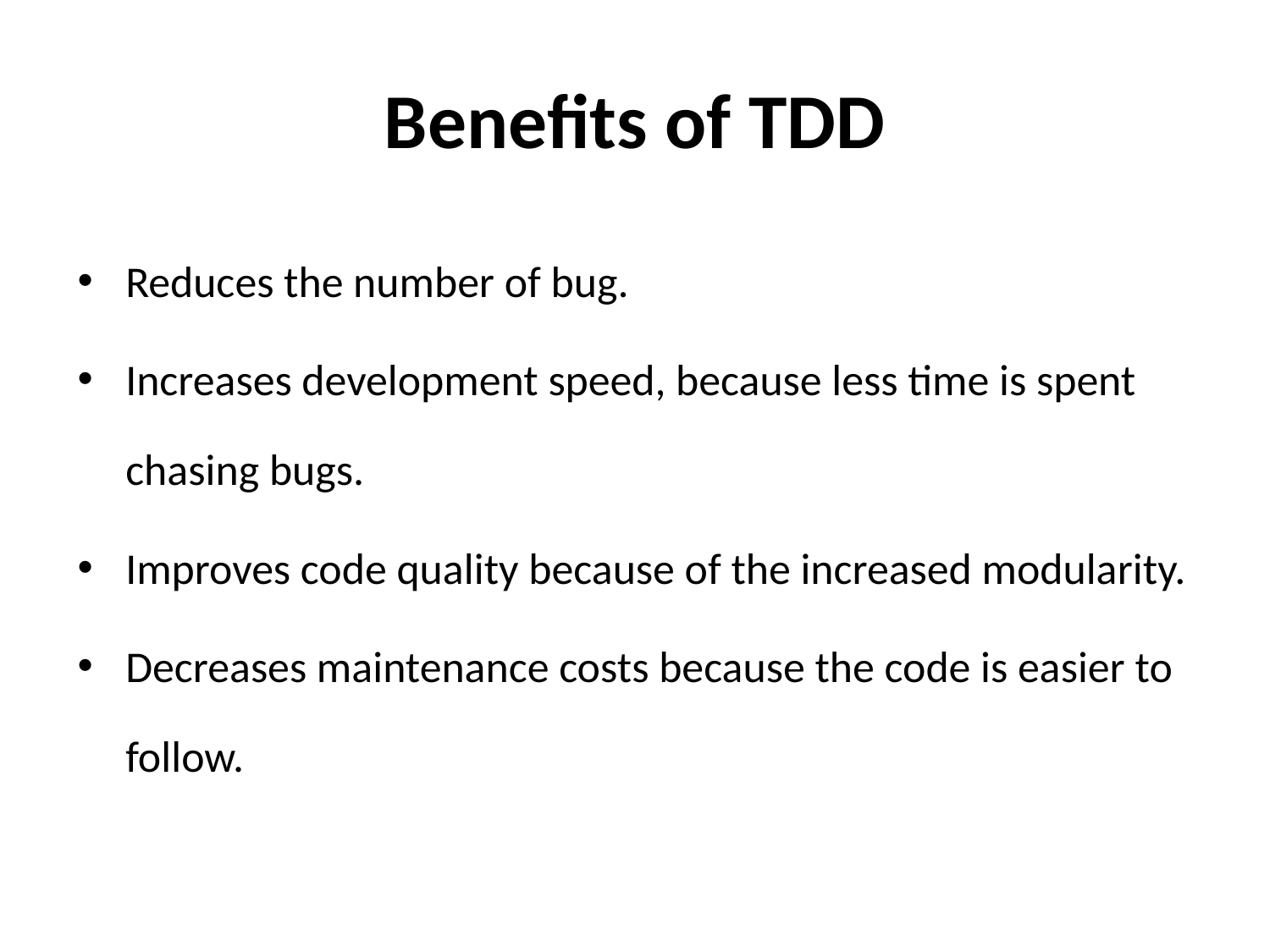

# Benefits of TDD

Reduces the number of bug.
Increases development speed, because less time is spent chasing bugs.
Improves code quality because of the increased modularity.
Decreases maintenance costs because the code is easier to follow.